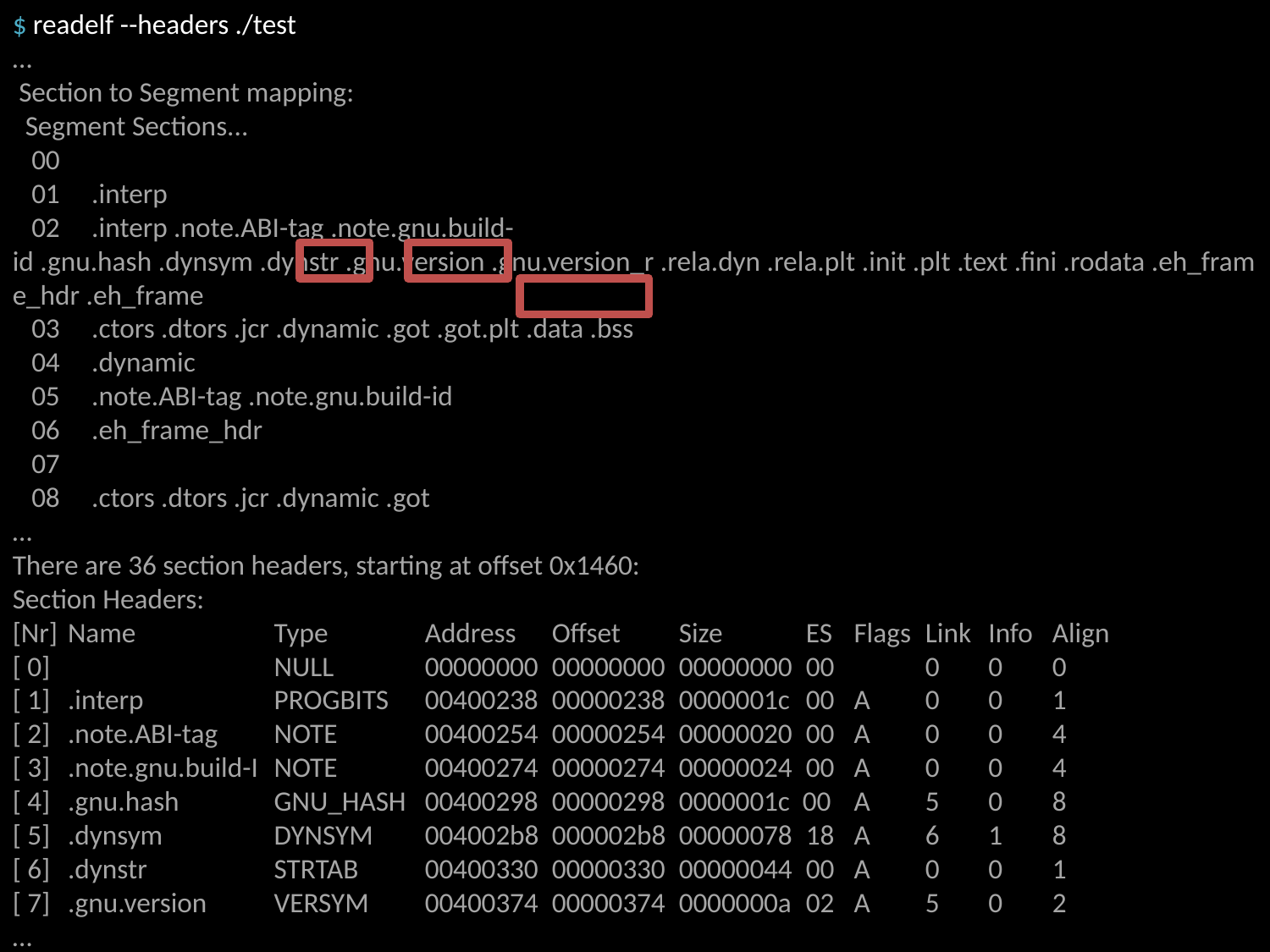

$ readelf --headers ./test
…
 Section to Segment mapping:
  Segment Sections...
   00
   01     .interp
   02     .interp .note.ABI-tag .note.gnu.build-id .gnu.hash .dynsym .dynstr .gnu.version .gnu.version_r .rela.dyn .rela.plt .init .plt .text .fini .rodata .eh_frame_hdr .eh_frame
   03     .ctors .dtors .jcr .dynamic .got .got.plt .data .bss
   04     .dynamic
   05     .note.ABI-tag .note.gnu.build-id
   06     .eh_frame_hdr
   07
   08     .ctors .dtors .jcr .dynamic .got
…
There are 36 section headers, starting at offset 0x1460:
Section Headers:
[Nr]	Name	Type	Address	Offset	Size	ES	Flags	Link	Info	Align
[ 0]		NULL	00000000	00000000	00000000	00		0	0	0
[ 1]	.interp	PROGBITS	00400238	00000238	0000001c	00	A	0	0	1
[ 2]	.note.ABI-tag	NOTE	00400254	00000254	00000020	00	A	0	0	4
[ 3]	.note.gnu.build-I	NOTE	00400274	00000274	00000024	00	A	0	0	4
[ 4]	.gnu.hash	GNU_HASH	00400298	00000298	0000001c  00	A	5	0	8
[ 5]	.dynsym	DYNSYM	004002b8	000002b8	00000078	18	A	6	1	8
[ 6]	.dynstr	STRTAB	00400330	00000330	00000044	00	A	0	0	1
[ 7]	.gnu.version	VERSYM	00400374	00000374	0000000a	02	A	5	0	2
…